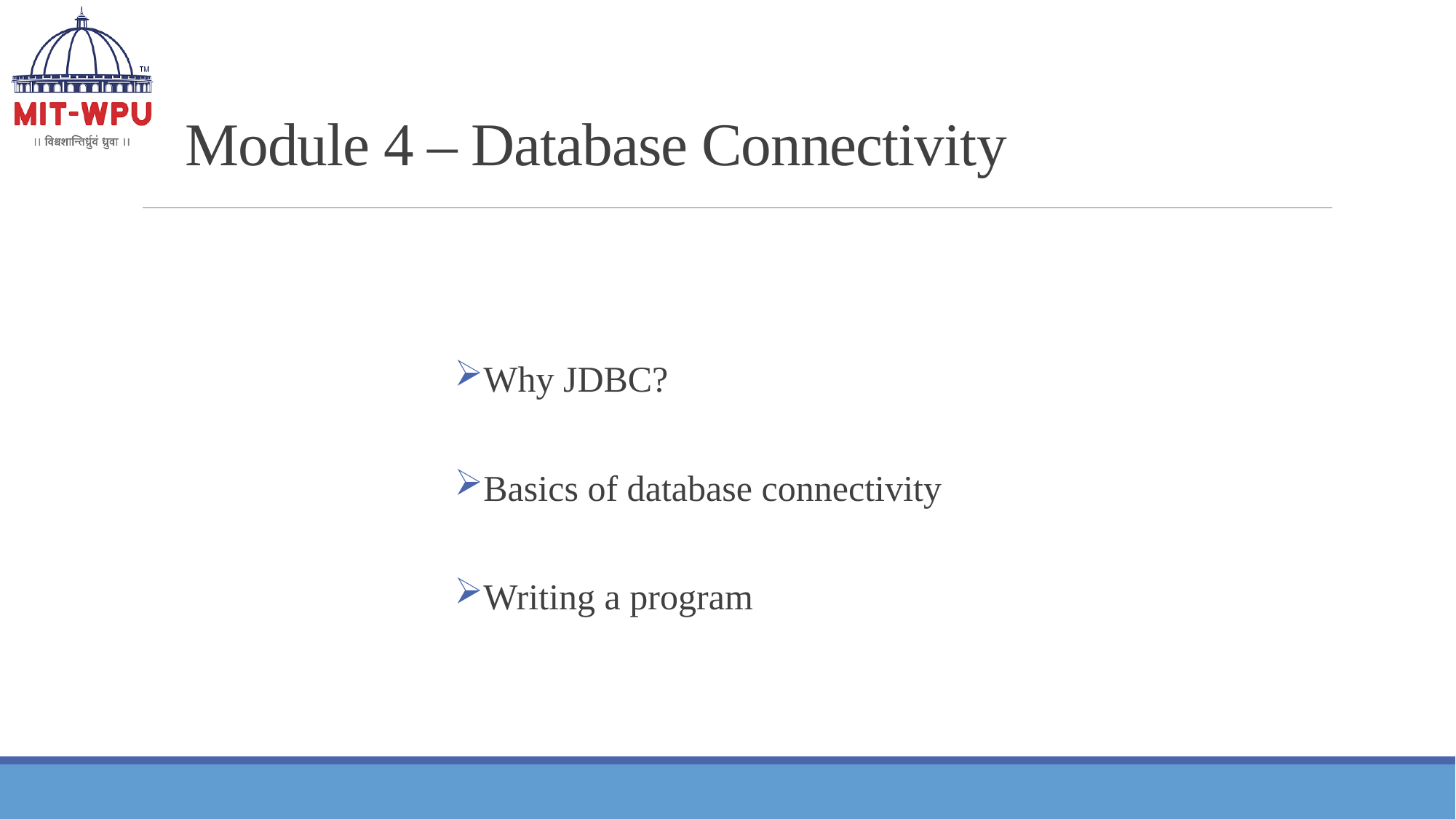

# Module 4 – Database Connectivity
Why JDBC?
Basics of database connectivity
Writing a program